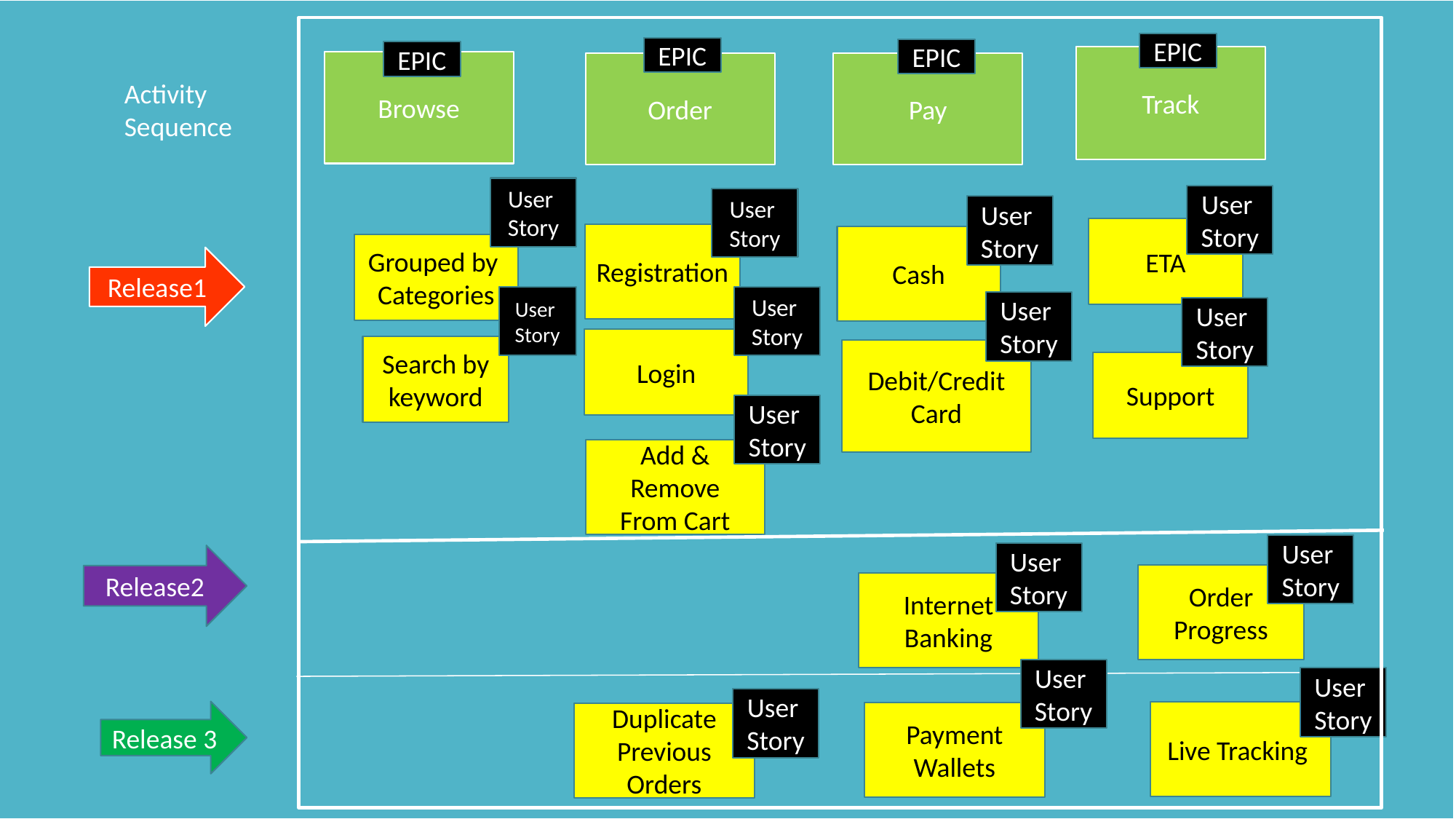

EPIC
EPIC
Order
EPIC
EPIC
Browse
Track
Pay
#
Activity
Sequence
User
Story
User
Story
User
Story
User
Story
ETA
Registration
Cash
Grouped by
Categories

Release1
User
Story
User
Story
User
Story
User
Story
Login
Search by keyword
Debit/Credit
Card
Support
User
Story
Add & Remove
From Cart
User
Story
User
Story
Release2
Order Progress
Internet Banking
User
Story
User
Story
User
Story
Release 3
Live Tracking
Payment Wallets
Duplicate Previous Orders